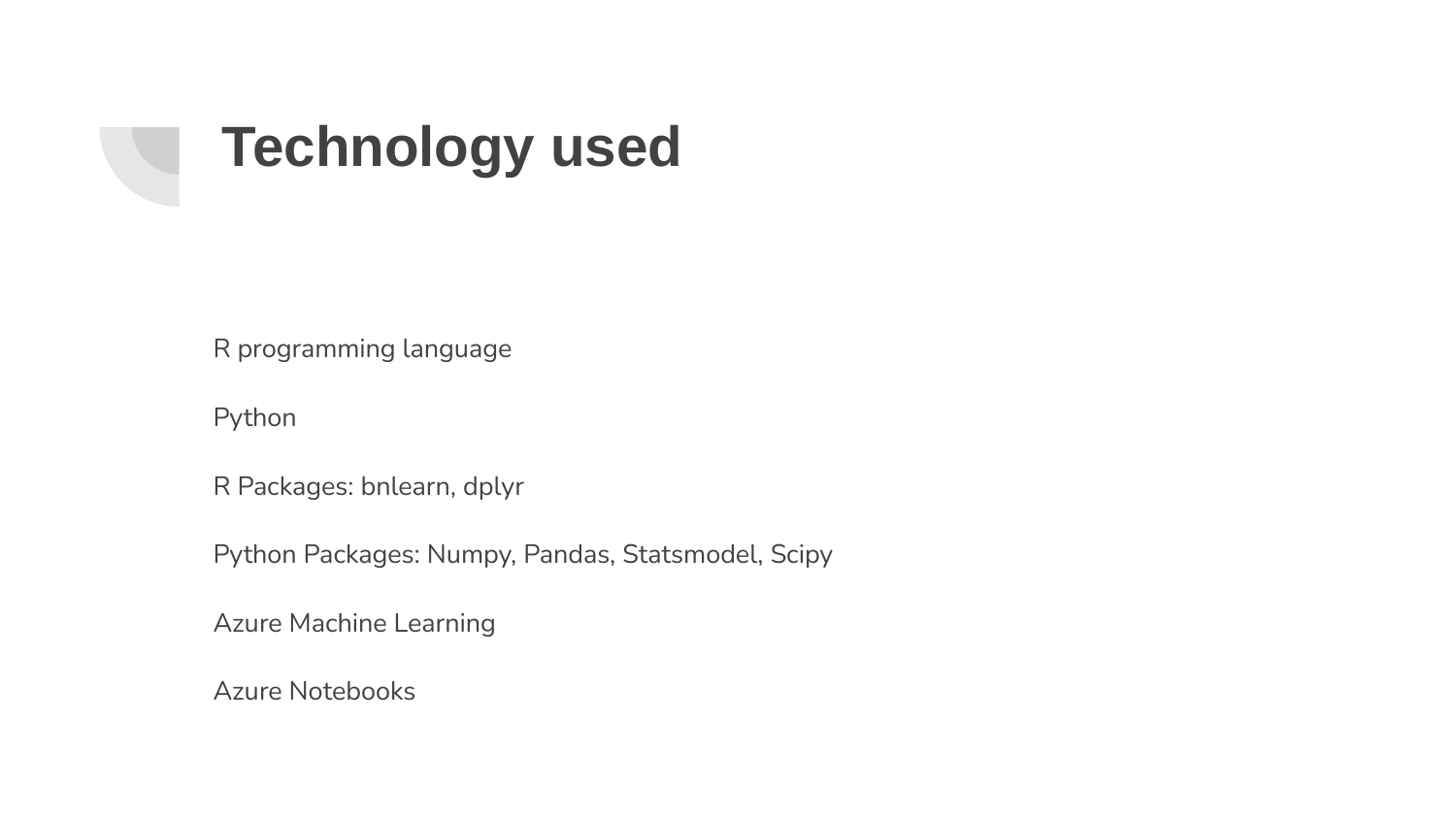

# Technology used
R programming language
Python
R Packages: bnlearn, dplyr
Python Packages: Numpy, Pandas, Statsmodel, Scipy
Azure Machine Learning
Azure Notebooks